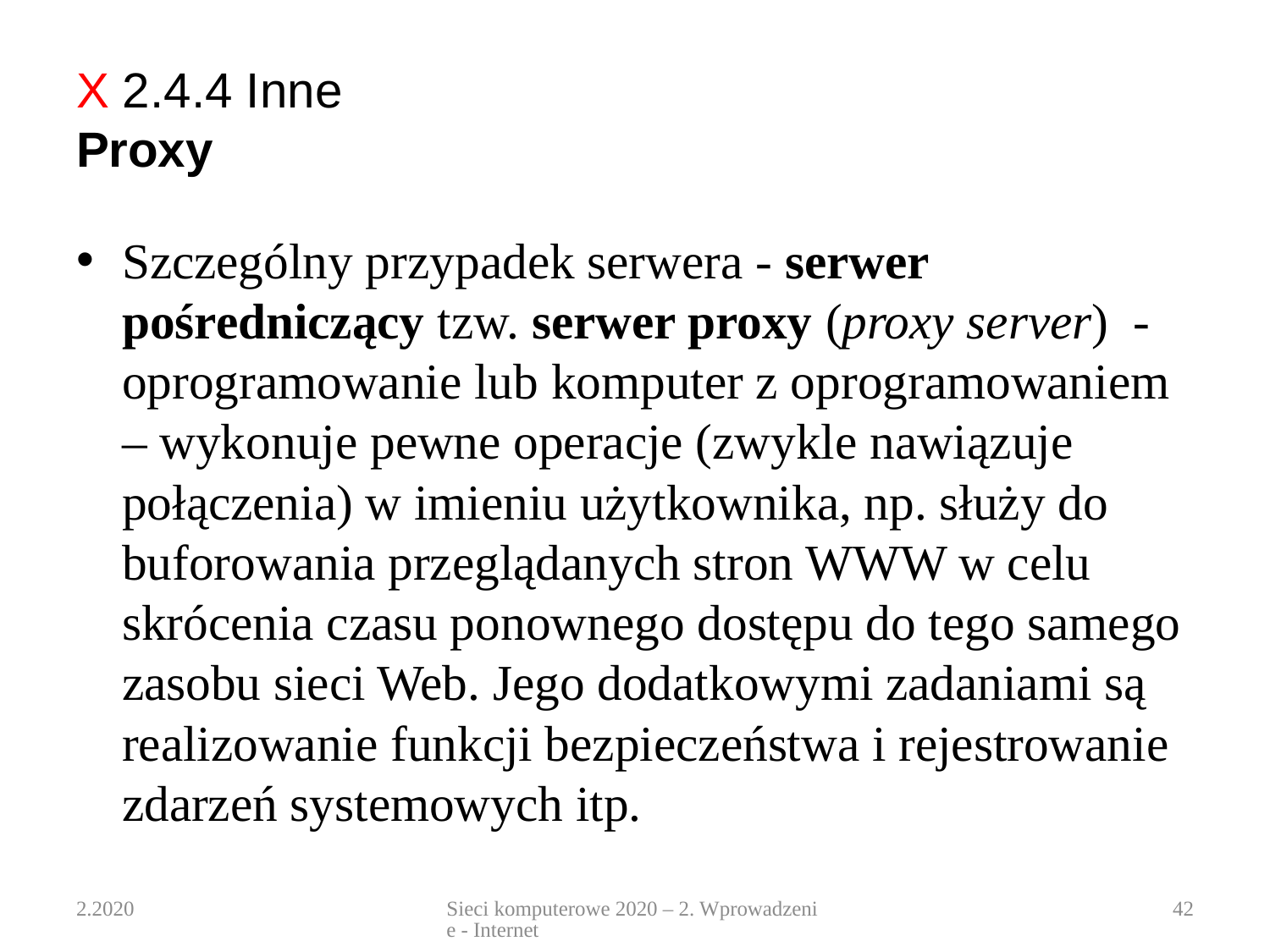

# X 2.4.4 Inne Proxy
Szczególny przypadek serwera - serwer pośredniczący tzw. serwer proxy (proxy server)  - oprogramowanie lub komputer z oprogramowaniem – wykonuje pewne operacje (zwykle nawiązuje połączenia) w imieniu użytkownika, np. służy do buforowania przeglądanych stron WWW w celu skrócenia czasu ponownego dostępu do tego samego zasobu sieci Web. Jego dodatkowymi zadaniami są realizowanie funkcji bezpieczeństwa i rejestrowanie zdarzeń systemowych itp.

2.2020
Sieci komputerowe 2020 – 2. Wprowadzenie - Internet
42